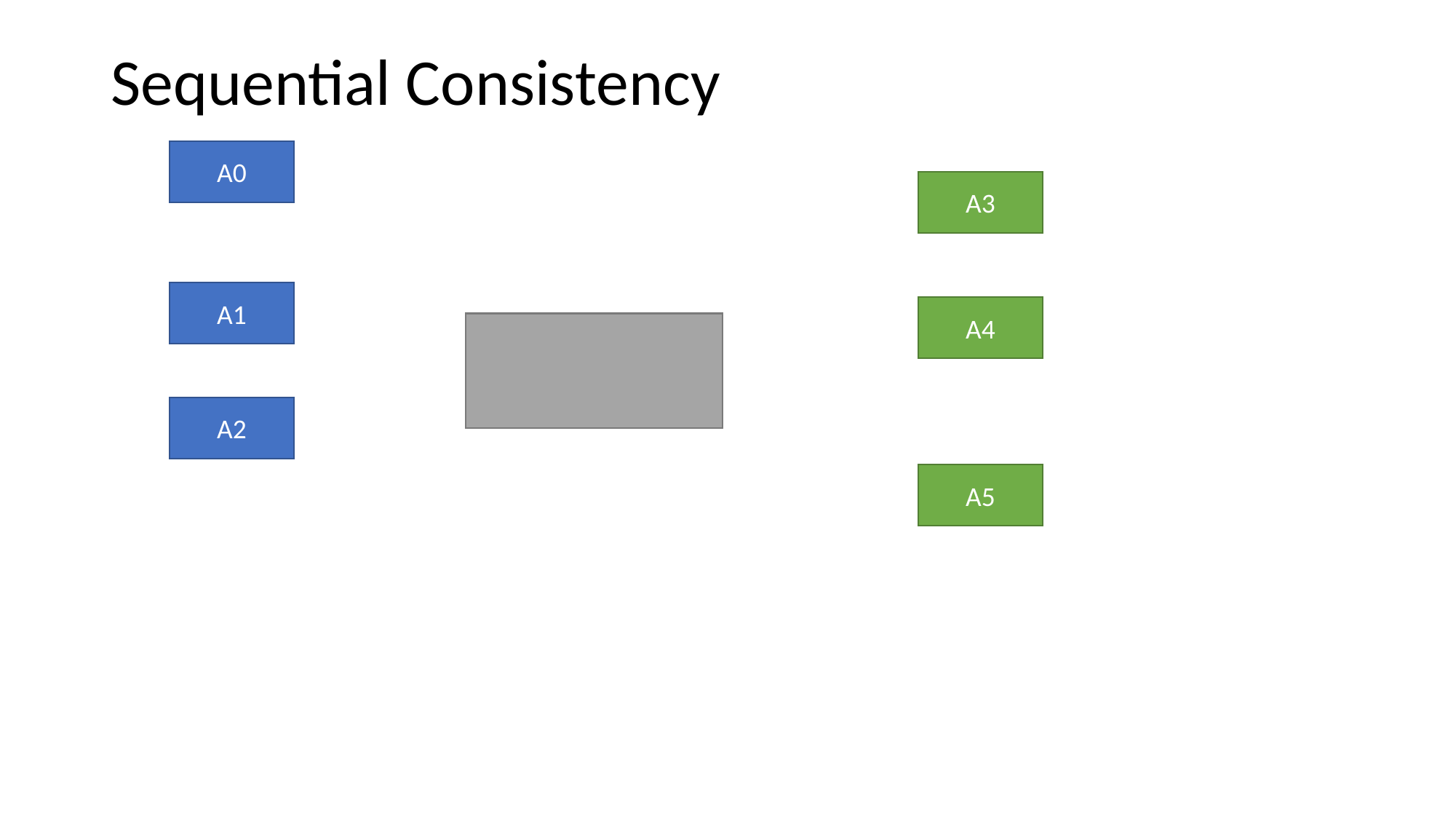

# Sequential Consistency
A0
A3
A1
A4

A2
A5